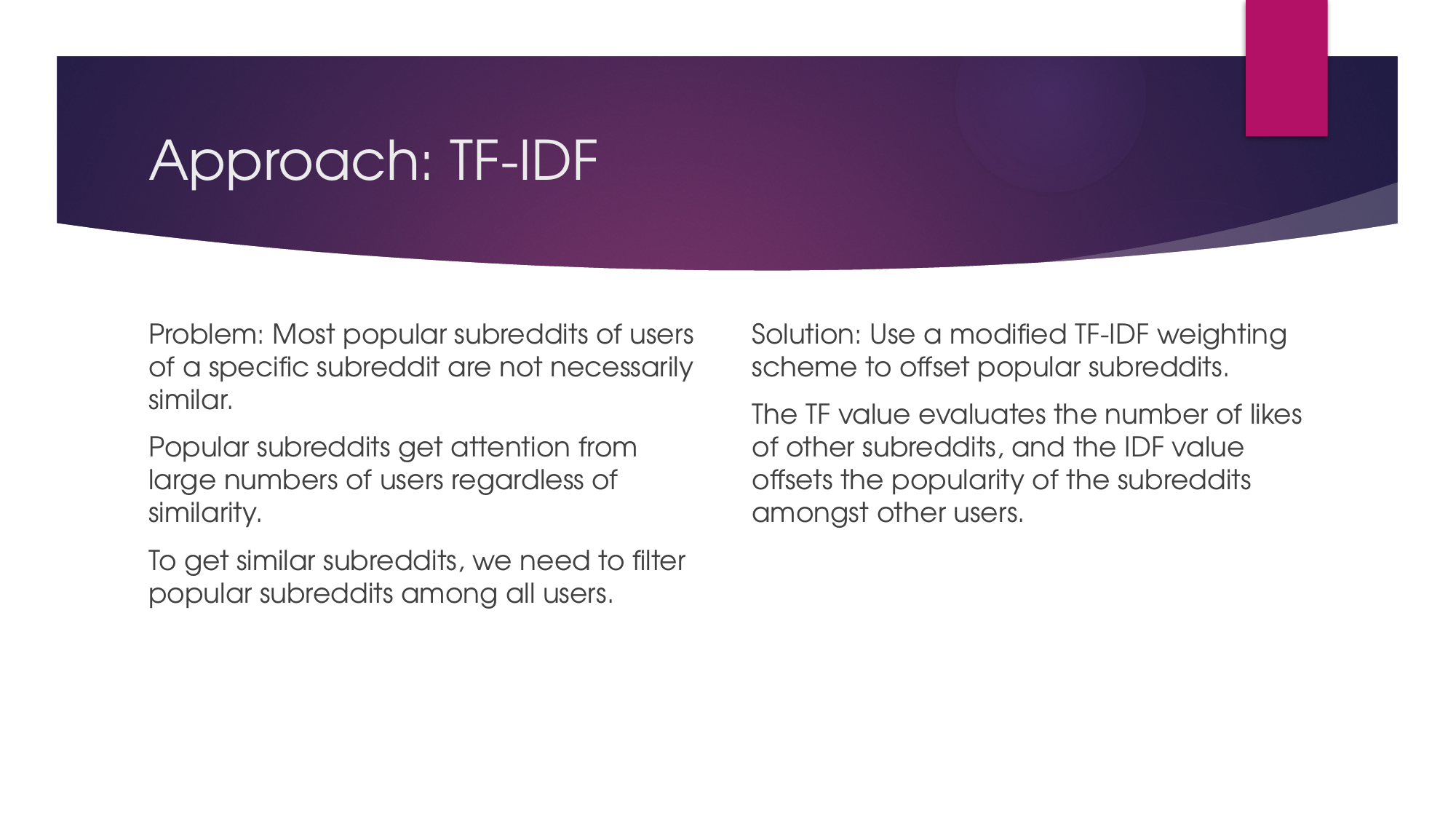

# Approach: TF-IDF
Problem: Most popular subreddits of users of a specific subreddit are not necessarily similar.
Popular subreddits get attention from large numbers of users regardless of similarity.
To get similar subreddits, we need to filter popular subreddits among all users.
Solution: Use a modified TF-IDF weighting scheme to offset popular subreddits.
The TF value evaluates the number of likes of other subreddits, and the IDF value offsets the popularity of the subreddits amongst other users.